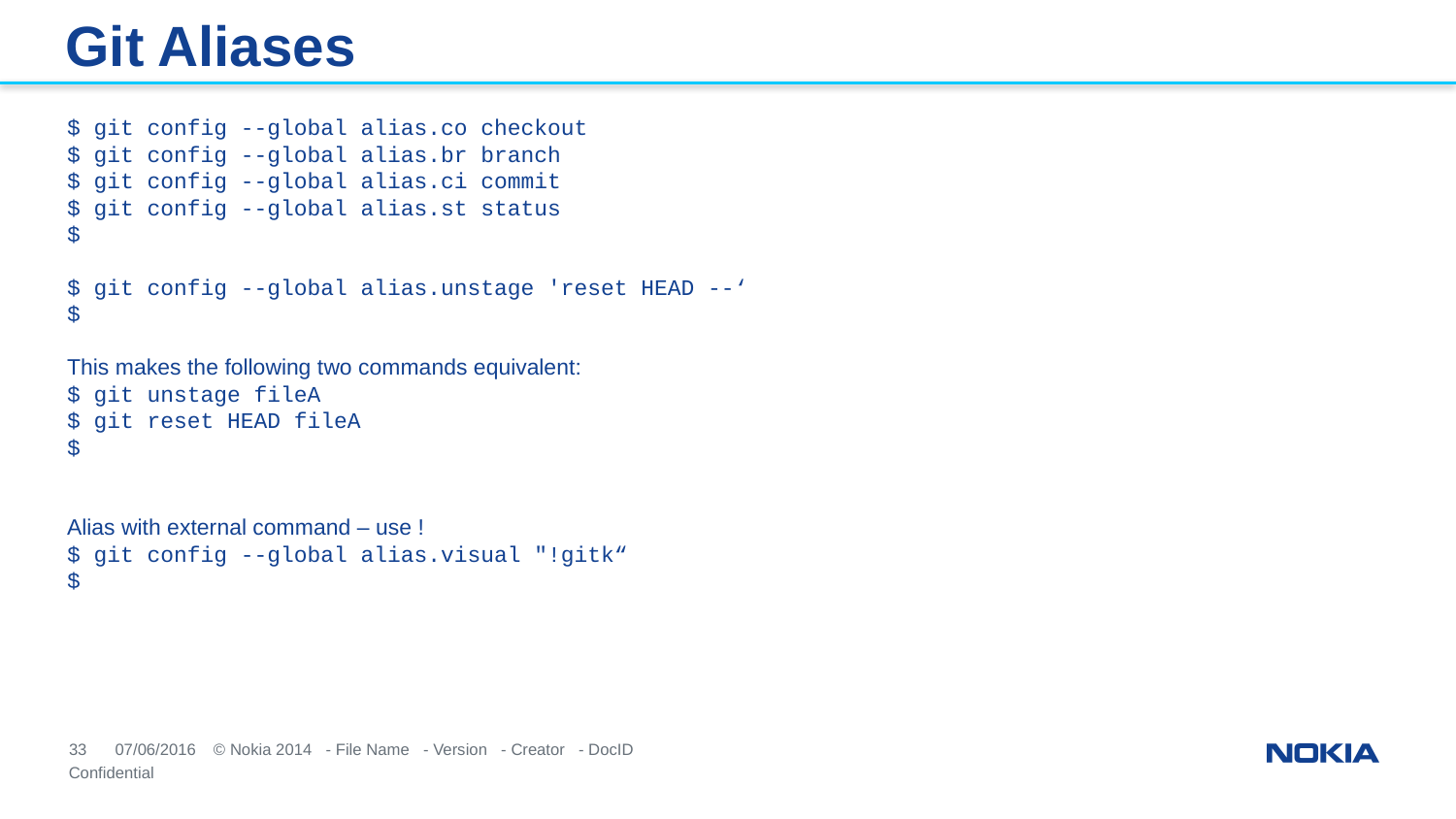

Git Aliases
$ git config --global alias.co checkout
$ git config --global alias.br branch
$ git config --global alias.ci commit
$ git config --global alias.st status
$

$ git config --global alias.unstage 'reset HEAD --‘
$

This makes the following two commands equivalent:
$ git unstage fileA
$ git reset HEAD fileA
$

Alias with external command – use !
$ git config --global alias.visual "!gitk“
$